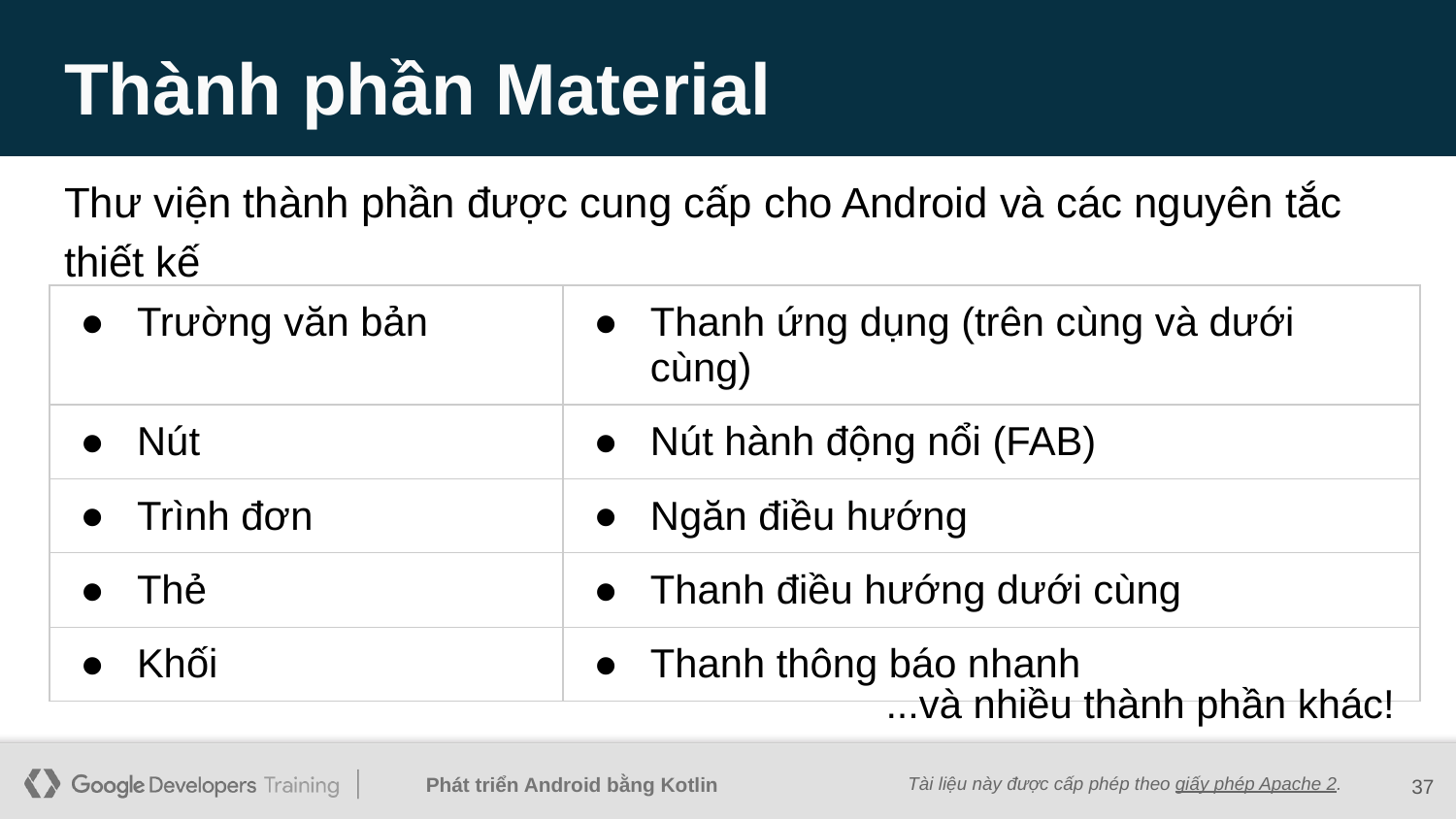

# Thành phần Material
Thư viện thành phần được cung cấp cho Android và các nguyên tắc thiết kế
| Trường văn bản | Thanh ứng dụng (trên cùng và dưới cùng) |
| --- | --- |
| Nút | Nút hành động nổi (FAB) |
| Trình đơn | Ngăn điều hướng |
| Thẻ | Thanh điều hướng dưới cùng |
| Khối | Thanh thông báo nhanh |
...và nhiều thành phần khác!
37